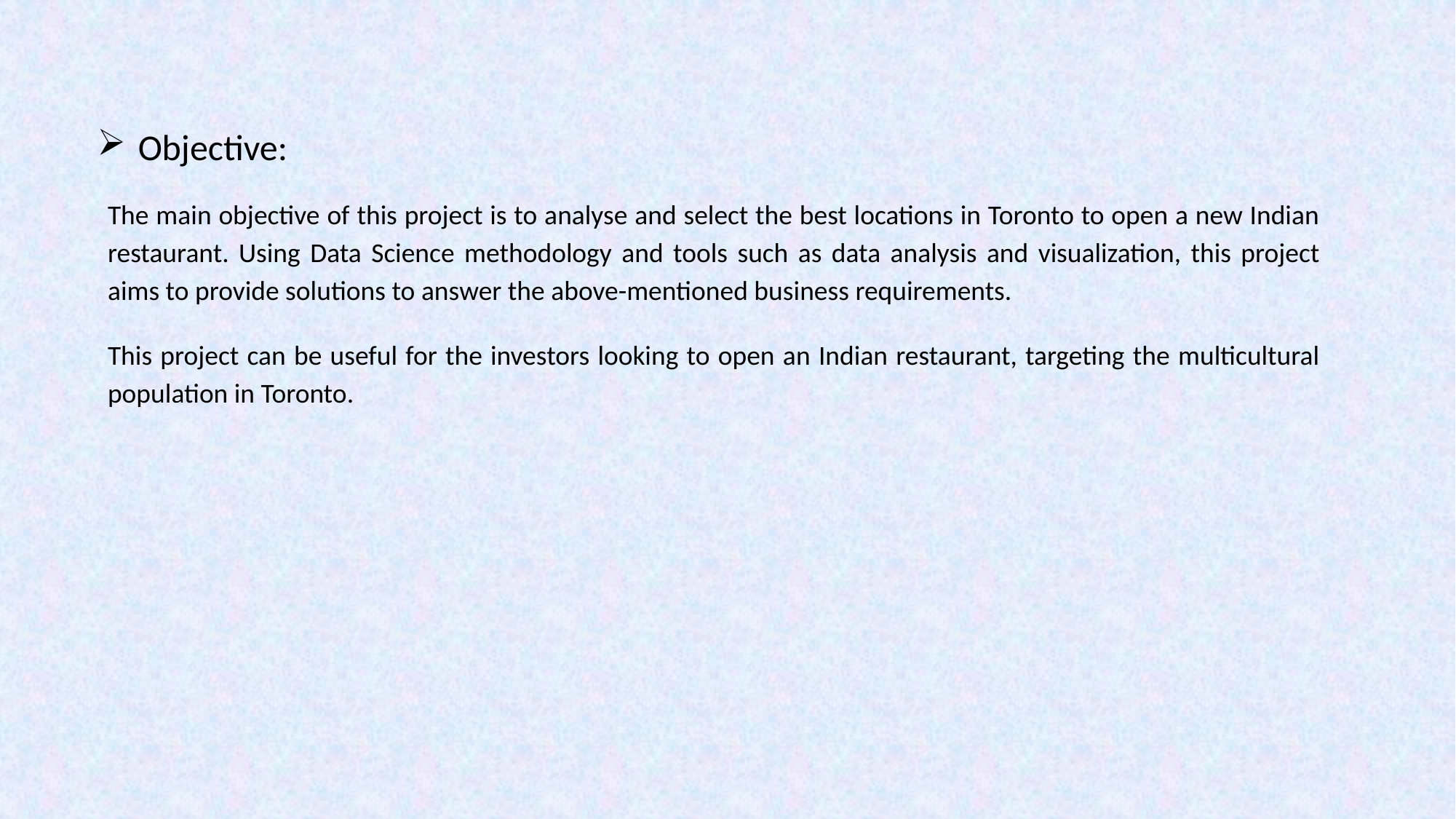

# Objective:
The main objective of this project is to analyse and select the best locations in Toronto to open a new Indian restaurant. Using Data Science methodology and tools such as data analysis and visualization, this project aims to provide solutions to answer the above-mentioned business requirements.
This project can be useful for the investors looking to open an Indian restaurant, targeting the multicultural population in Toronto.